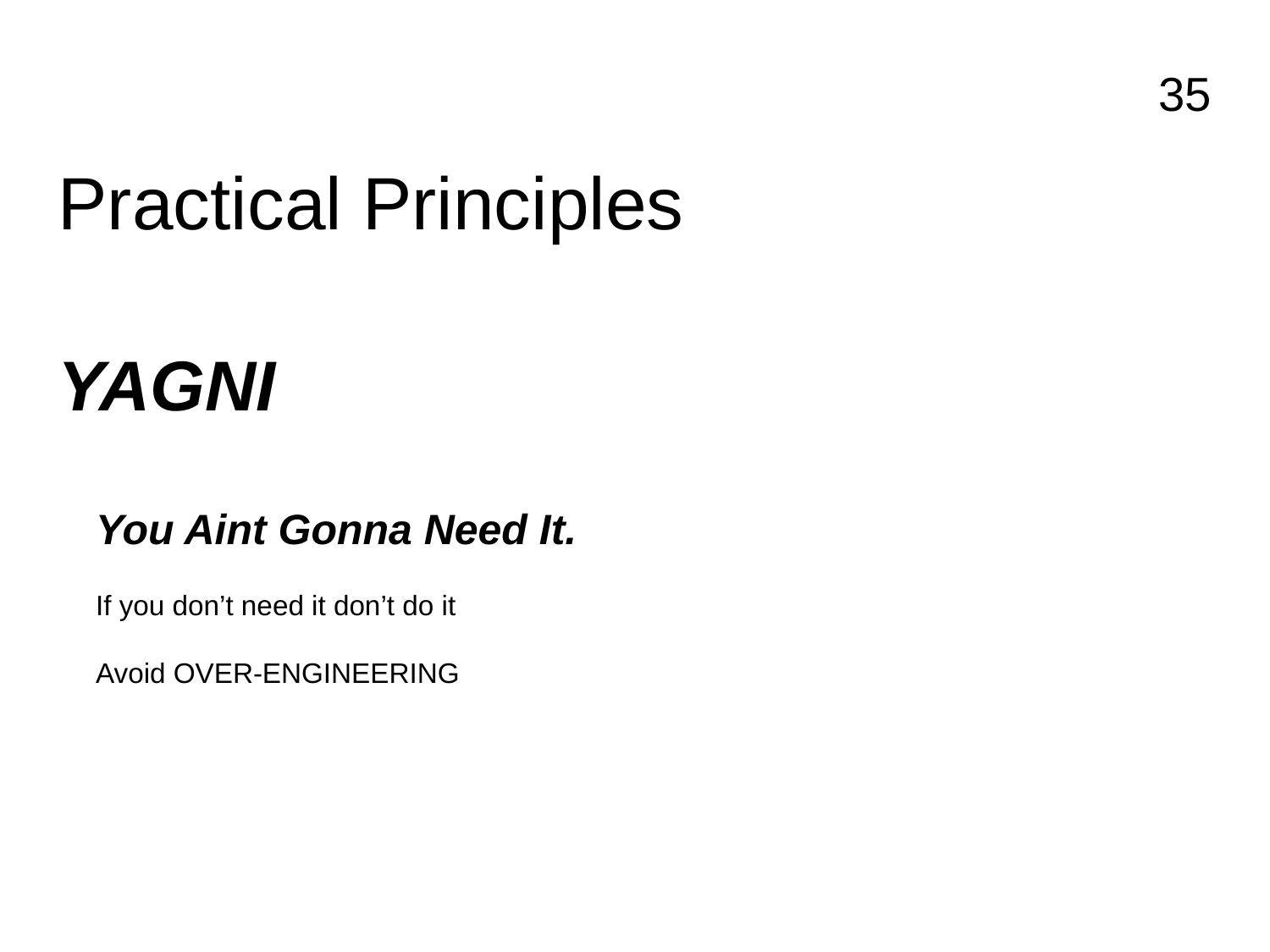

Practical Principles

YAGNI

You Aint Gonna Need It.

If you don’t need it don’t do it

Avoid OVER-ENGINEERING